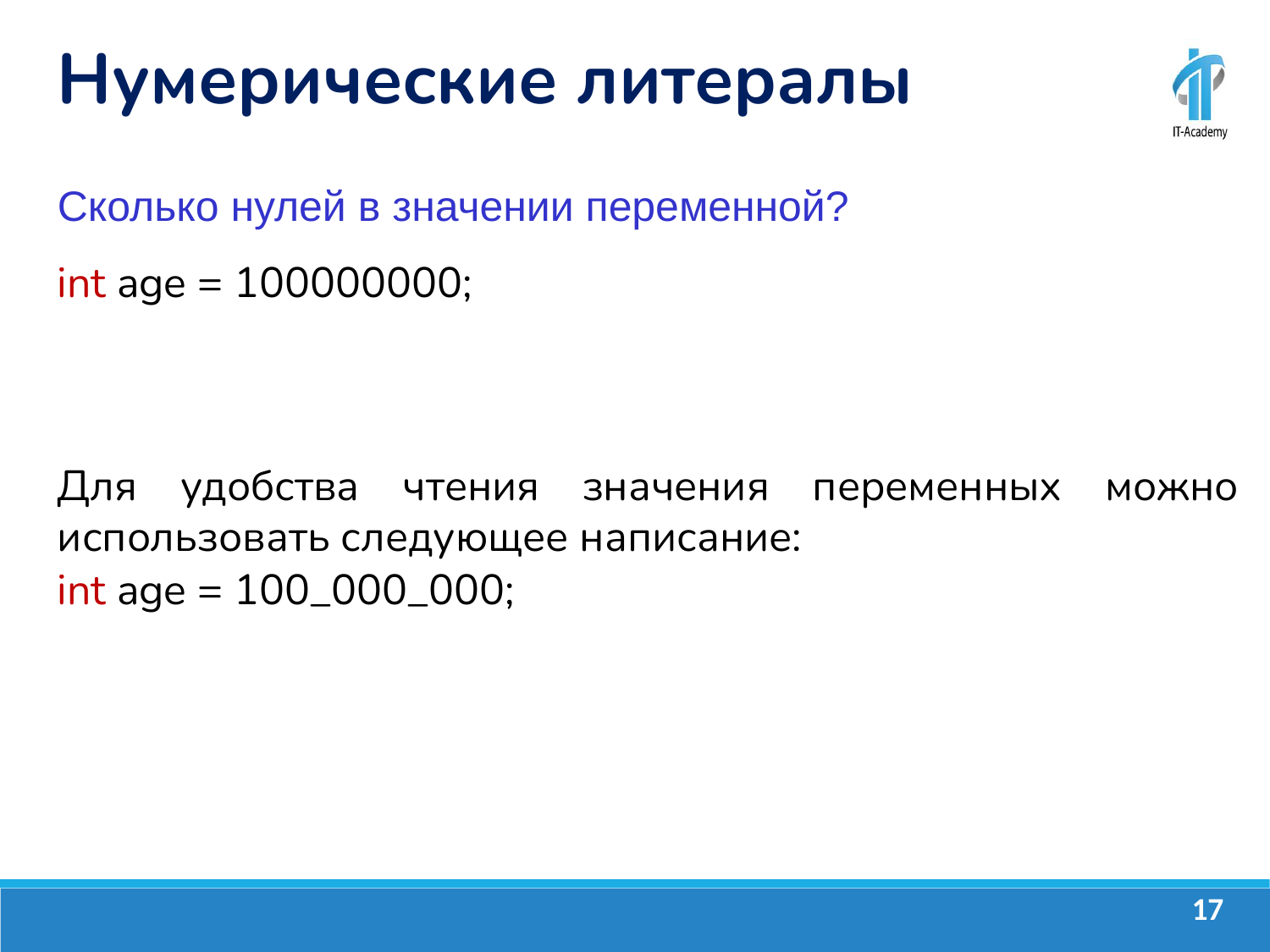

Нумерические литералы
Сколько нулей в значении переменной?
int age = 100000000;

Для удобства чтения значения переменных можно использовать следующее написание:
int age = 100_000_000;
17